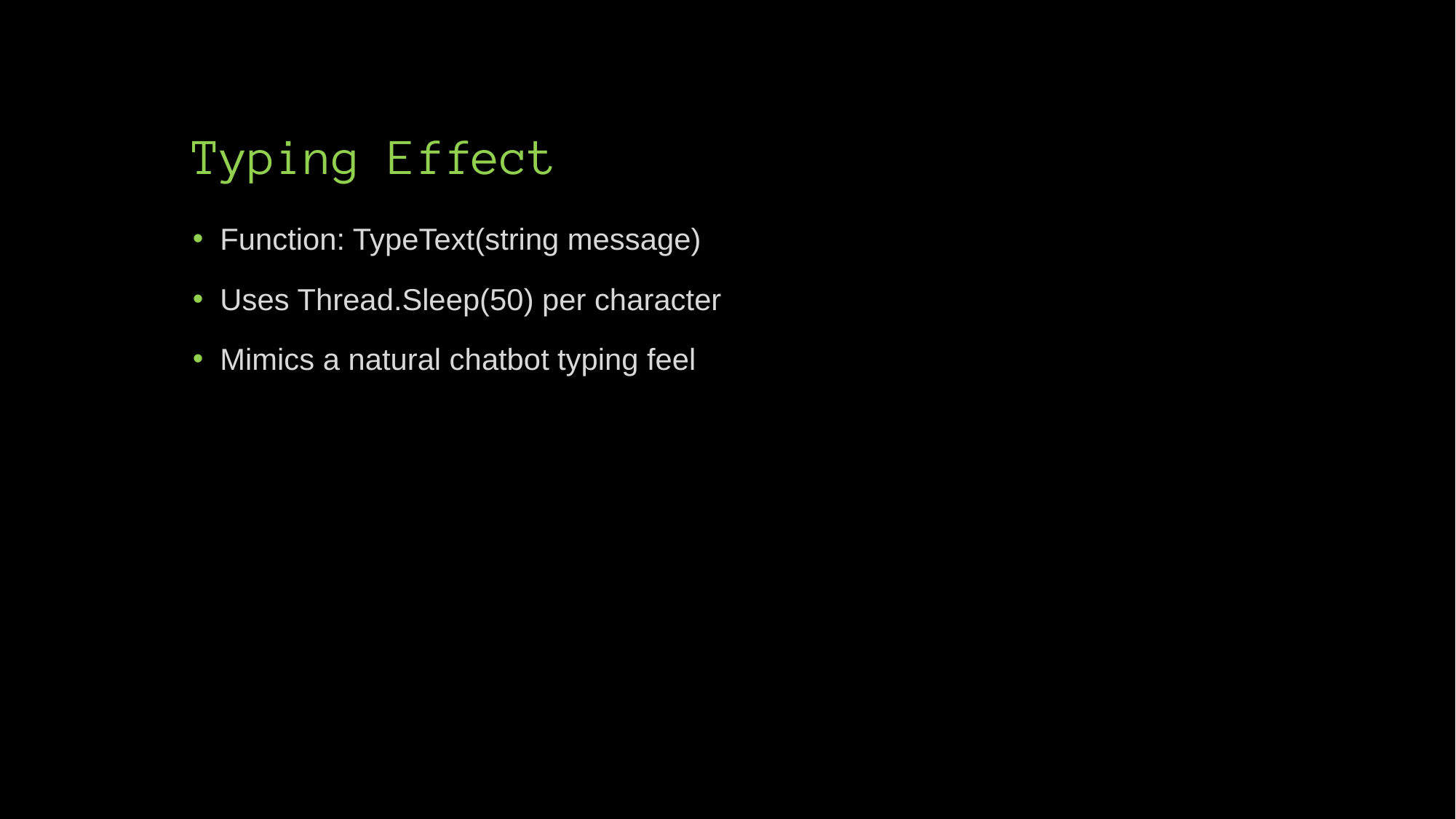

# Typing Effect
Function: TypeText(string message)
Uses Thread.Sleep(50) per character
Mimics a natural chatbot typing feel